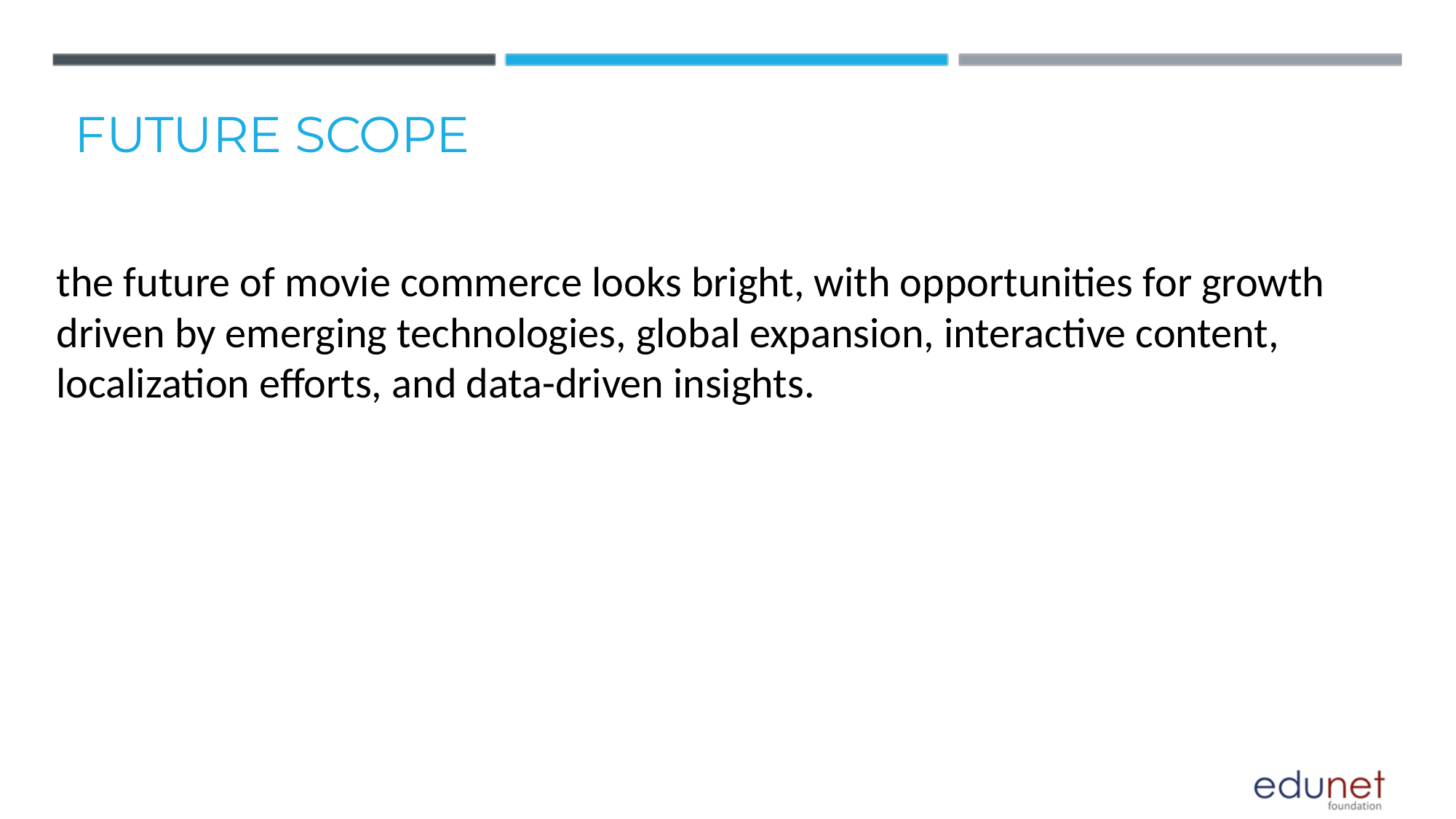

FUTURE SCOPE
the future of movie commerce looks bright, with opportunities for growth driven by emerging technologies, global expansion, interactive content, localization efforts, and data-driven insights.